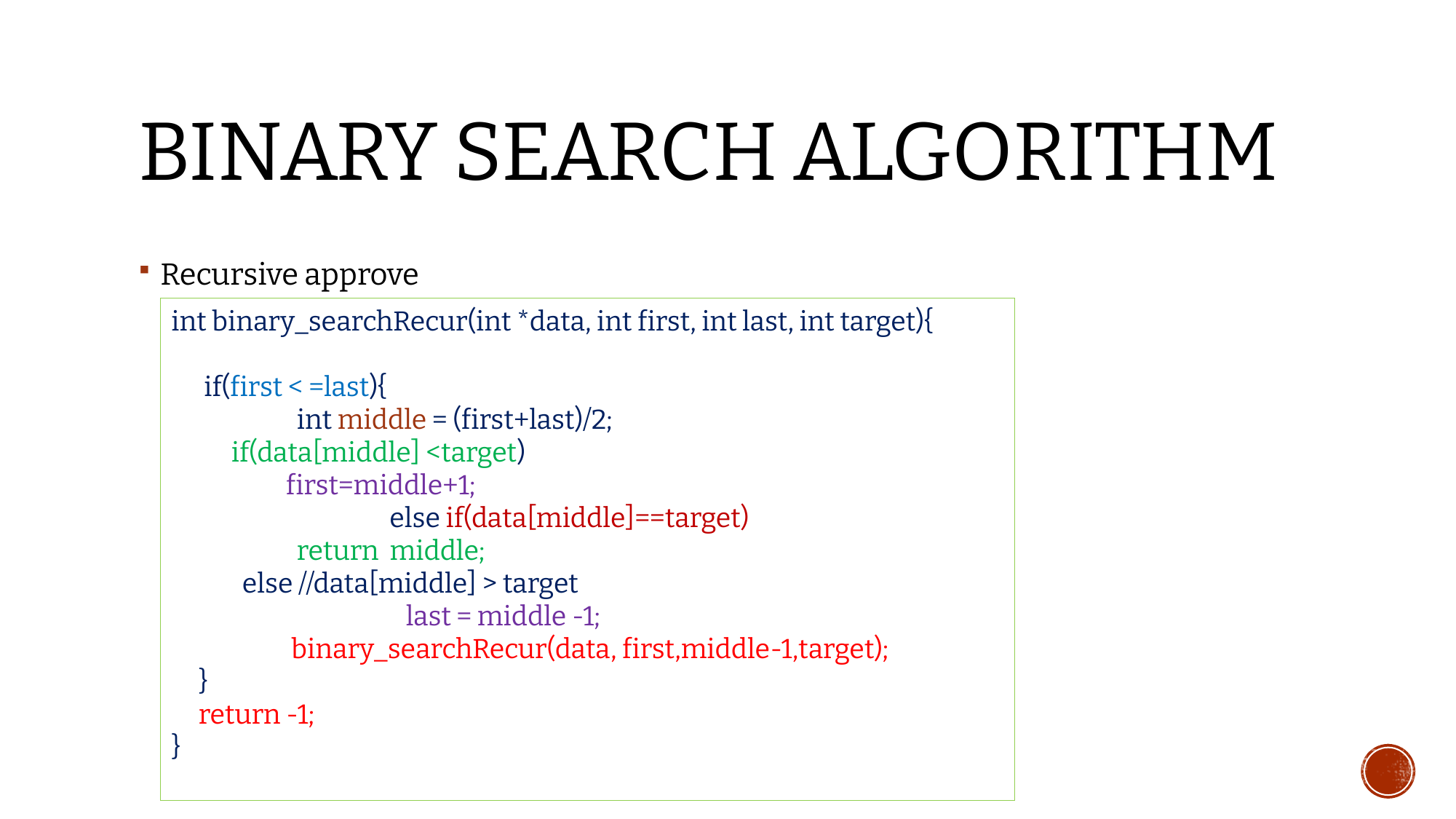

# Binary Search Algorithm
Recursive approve

int binary_searchRecur(int *data, int first, int last, int target){

      if(first < =last){
	   int middle = (first+last)/2;
           if(data[middle] <target)
                     first=middle+1;
		else if(data[middle]==target)
                       return  middle;
             else //data[middle] > target
		   last = middle -1;
	  binary_searchRecur(data, first,middle-1,target);
     }
     return -1;
}